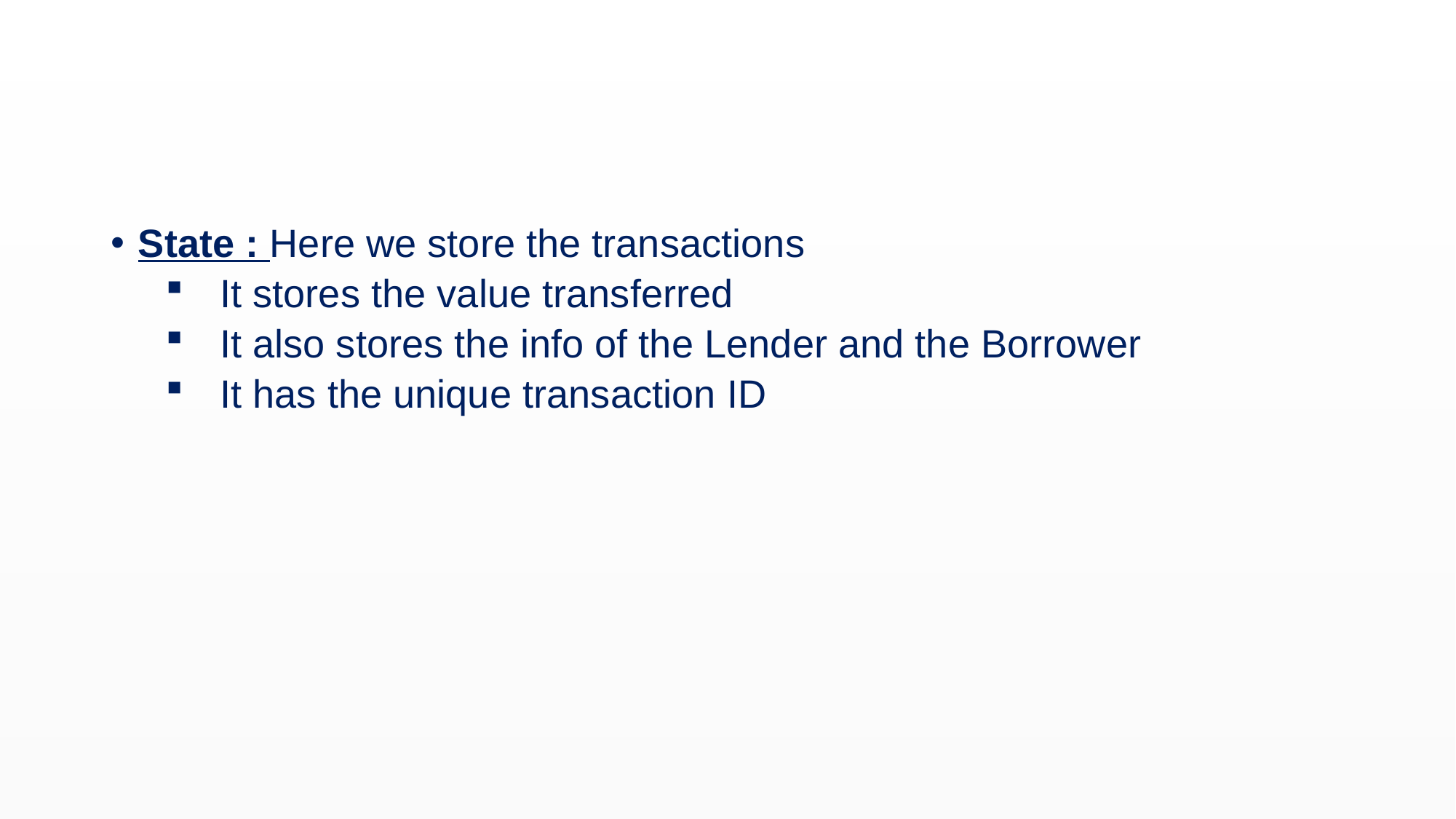

#
State : Here we store the transactions
It stores the value transferred
It also stores the info of the Lender and the Borrower
It has the unique transaction ID